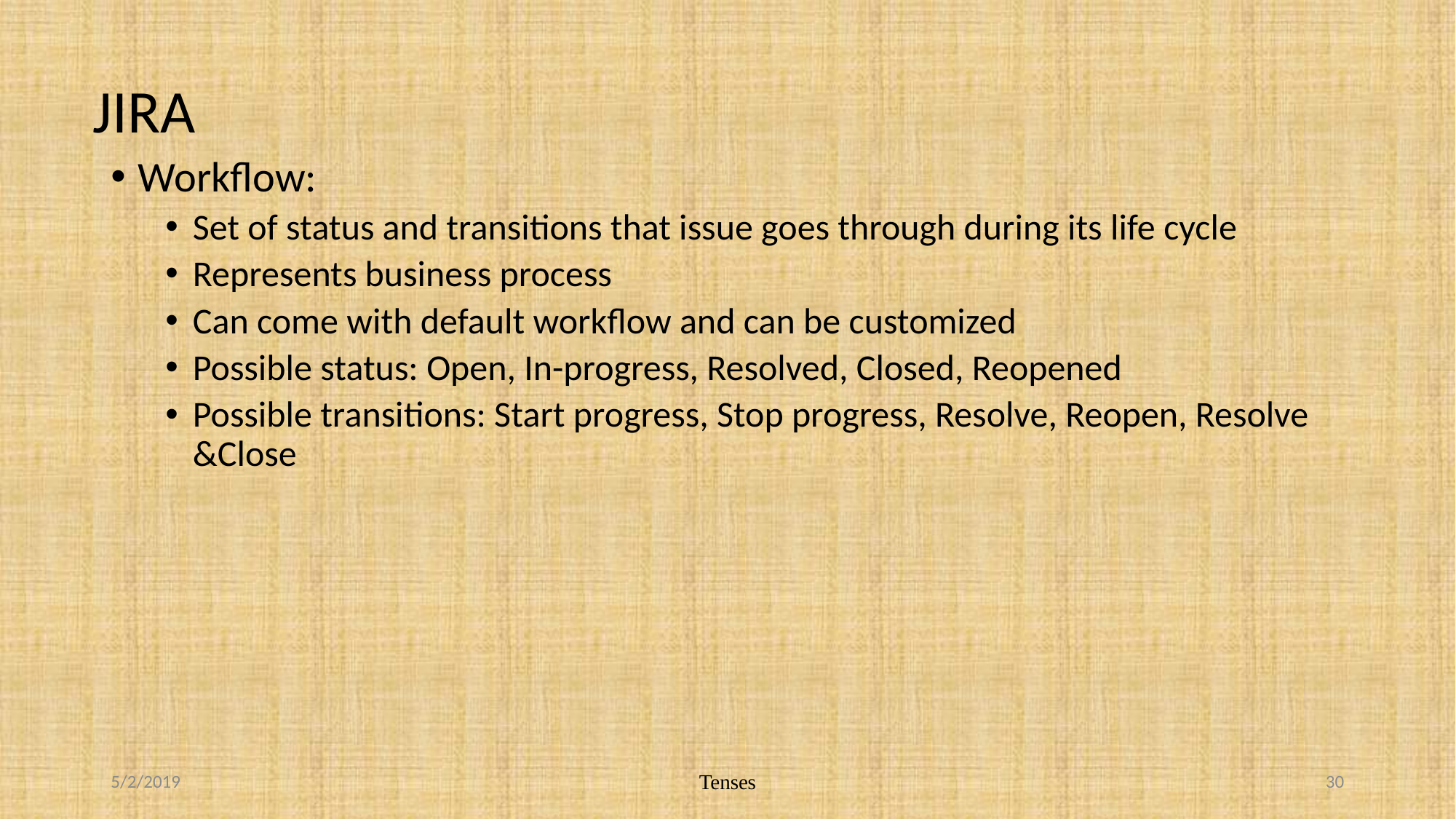

# JIRA
Workflow:
Set of status and transitions that issue goes through during its life cycle
Represents business process
Can come with default workflow and can be customized
Possible status: Open, In-progress, Resolved, Closed, Reopened
Possible transitions: Start progress, Stop progress, Resolve, Reopen, Resolve &Close

5/2/2019
Tenses
30